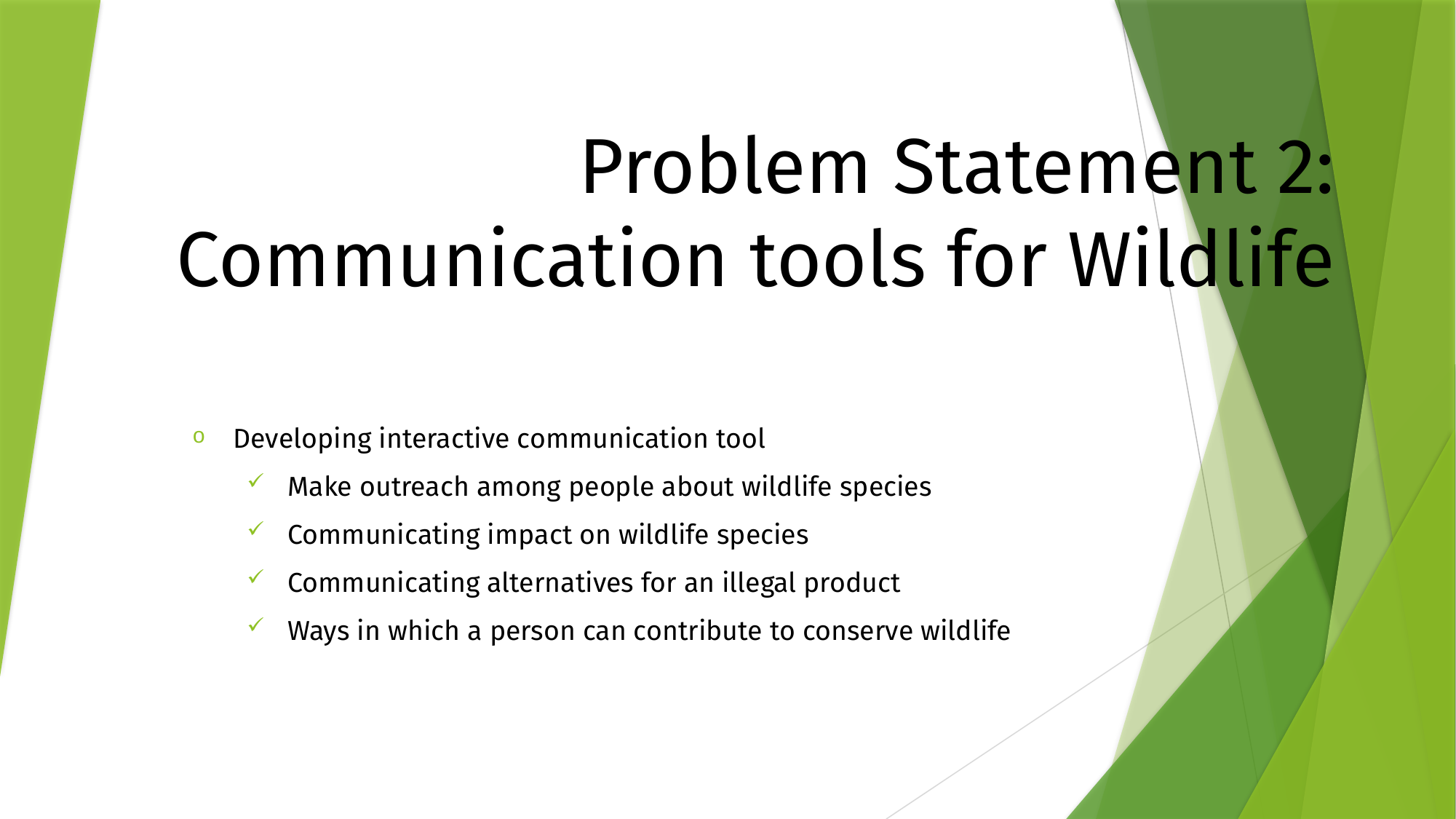

# Problem Statement 2: Communication tools for Wildlife
Developing interactive communication tool
Make outreach among people about wildlife species
Communicating impact on wildlife species
Communicating alternatives for an illegal product
Ways in which a person can contribute to conserve wildlife